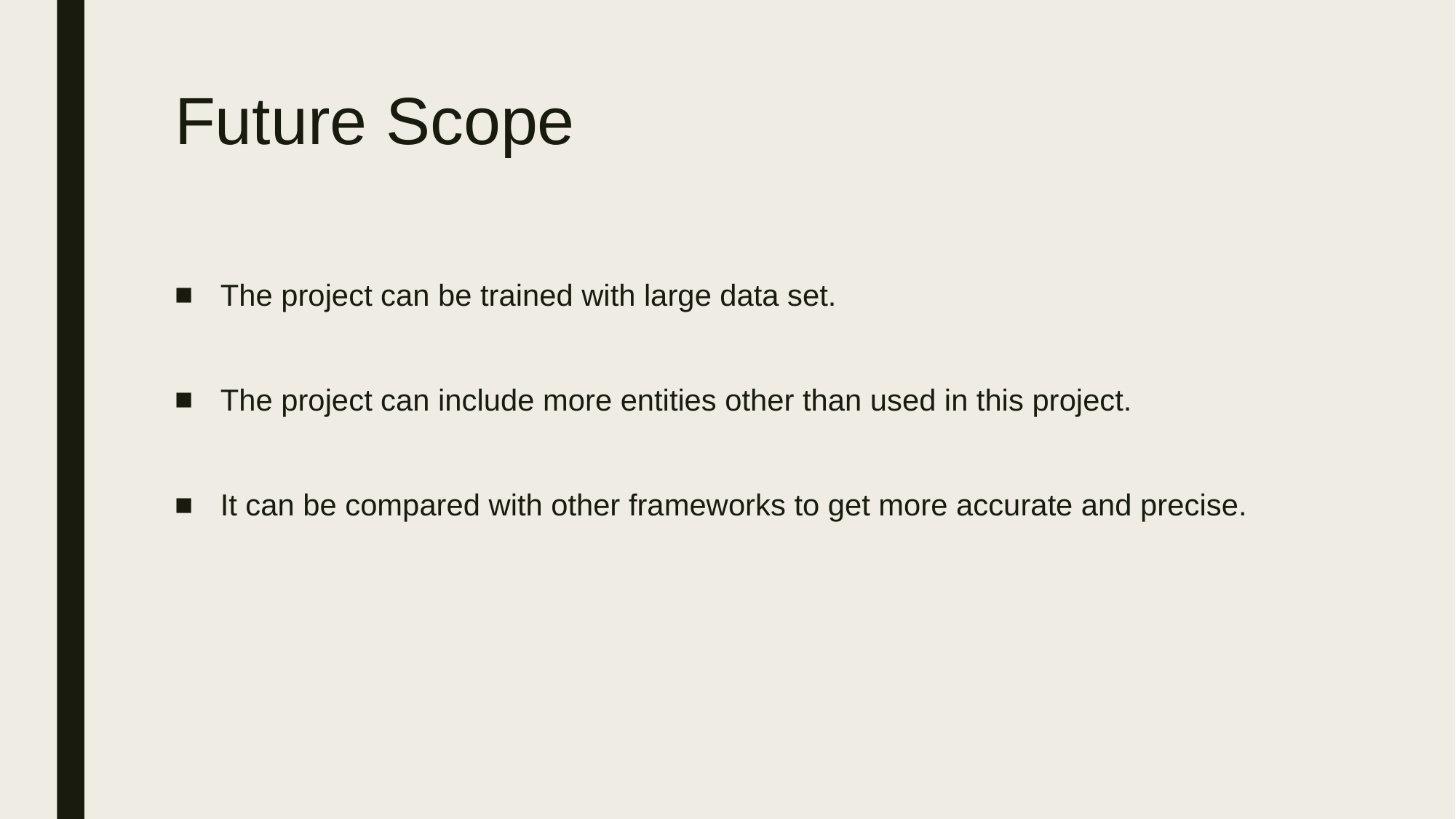

# Future Scope
The project can be trained with large data set.

The project can include more entities other than used in this project.

It can be compared with other frameworks to get more accurate and precise.